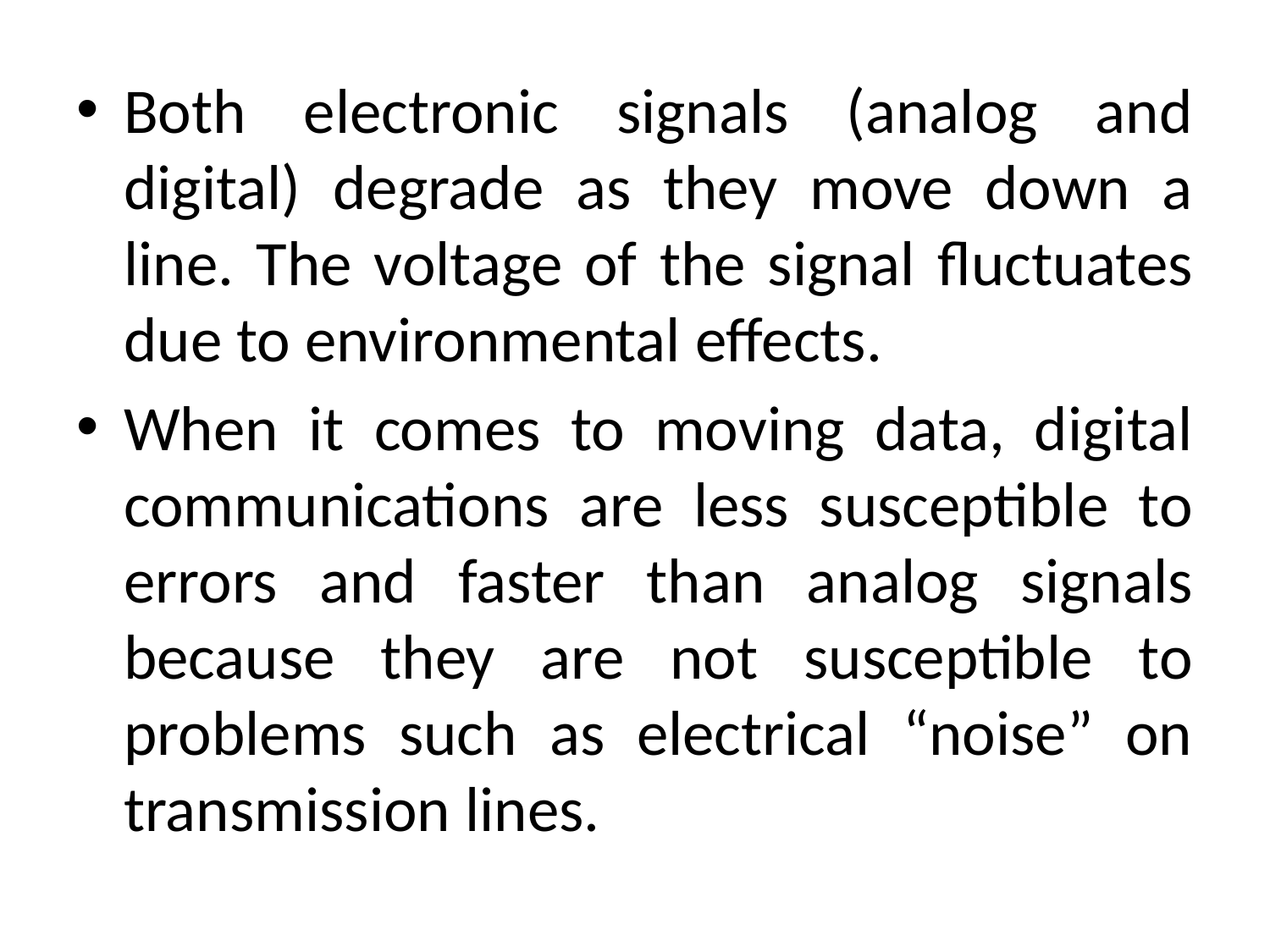

Both electronic signals (analog and digital) degrade as they move down a line. The voltage of the signal fluctuates due to environmental effects.
When it comes to moving data, digital communications are less susceptible to errors and faster than analog signals because they are not susceptible to problems such as electrical “noise” on transmission lines.